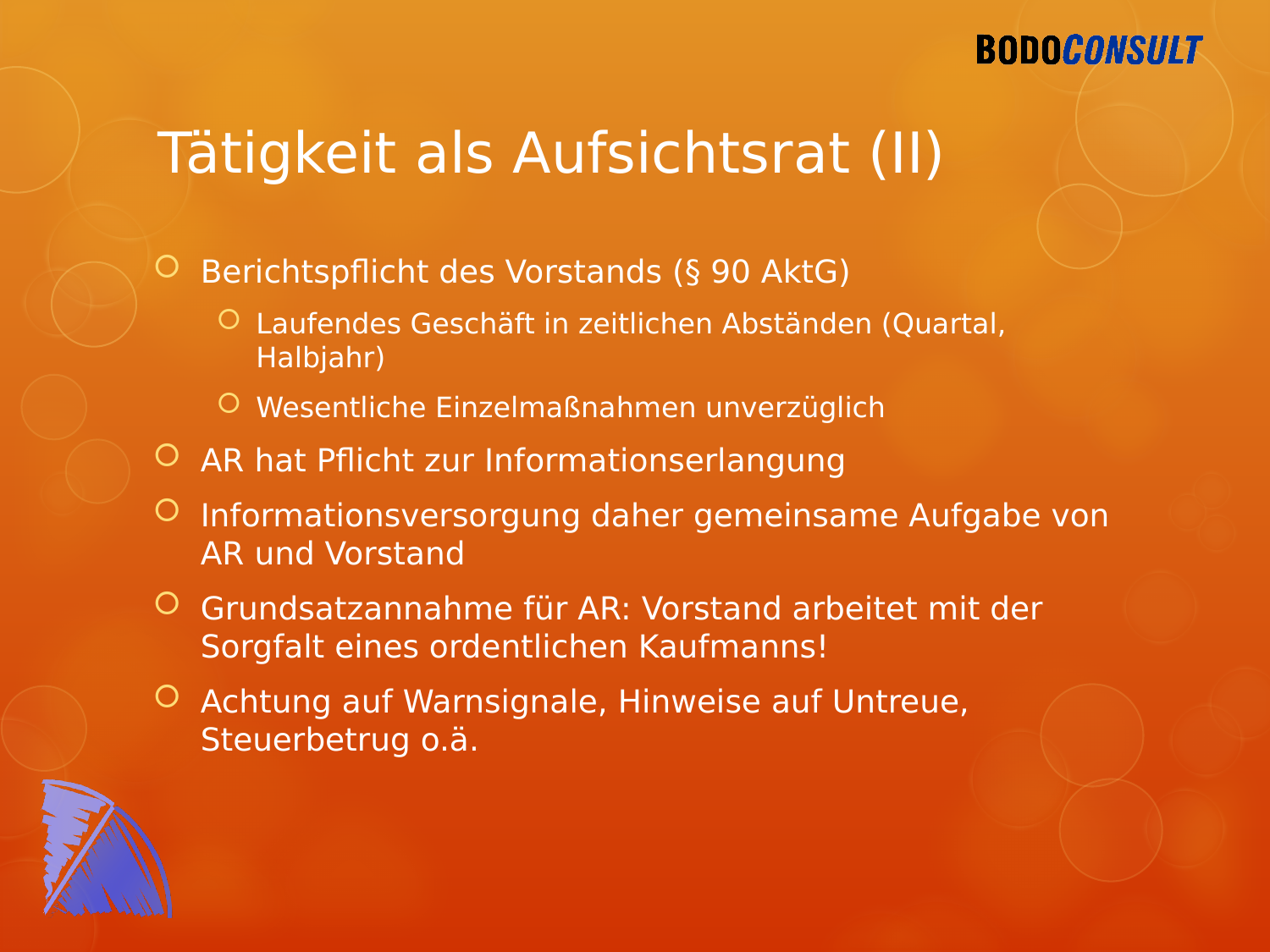

# Tätigkeit als Aufsichtsrat (II)
Berichtspflicht des Vorstands (§ 90 AktG)
Laufendes Geschäft in zeitlichen Abständen (Quartal, Halbjahr)
Wesentliche Einzelmaßnahmen unverzüglich
AR hat Pflicht zur Informationserlangung
Informationsversorgung daher gemeinsame Aufgabe von AR und Vorstand
Grundsatzannahme für AR: Vorstand arbeitet mit der Sorgfalt eines ordentlichen Kaufmanns!
Achtung auf Warnsignale, Hinweise auf Untreue, Steuerbetrug o.ä.